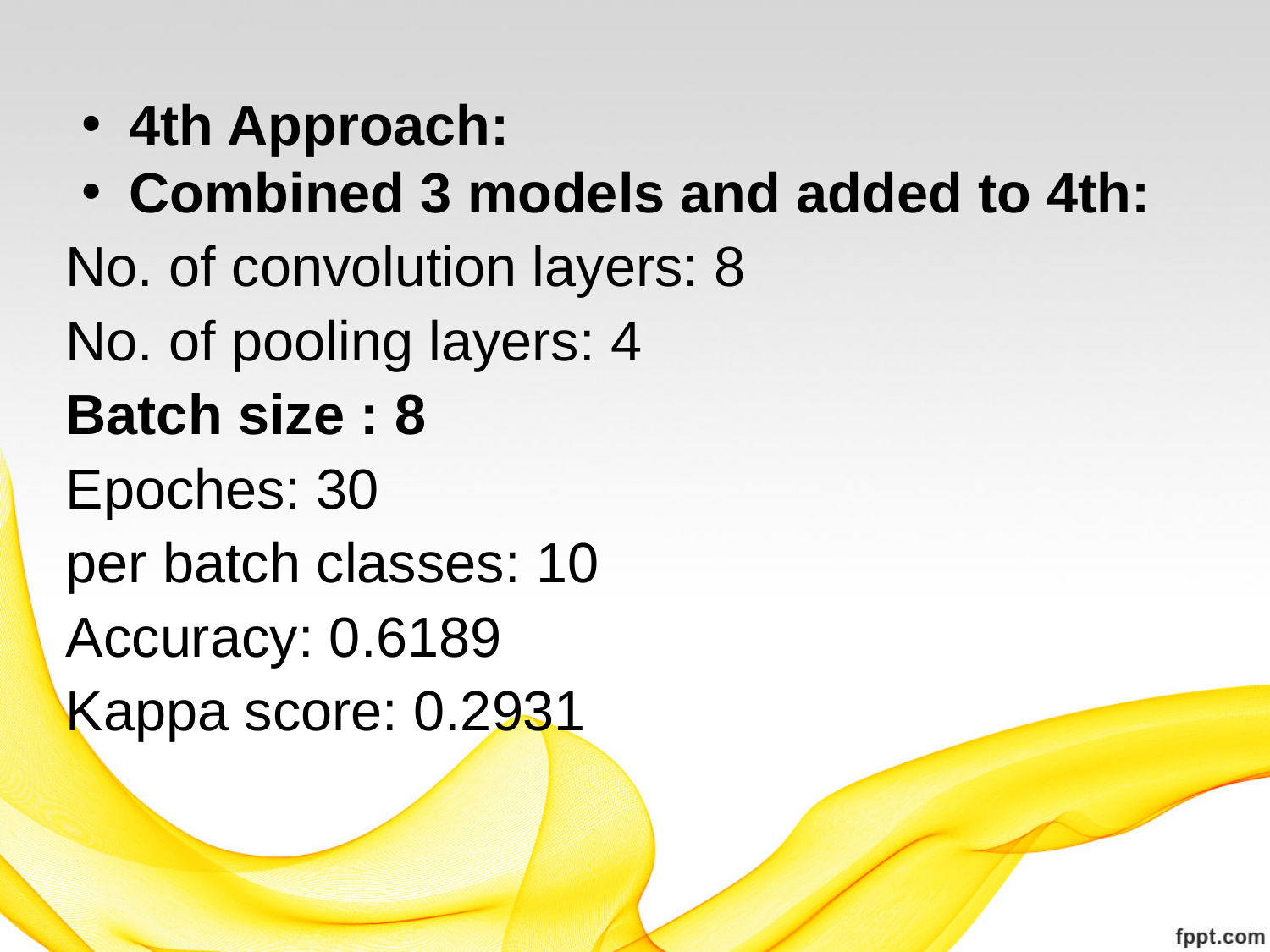

4th Approach:
Combined 3 models and added to 4th:
No. of convolution layers: 8
No. of pooling layers: 4
Batch size : 8
Epoches: 30
per batch classes: 10
Accuracy: 0.6189
Kappa score: 0.2931